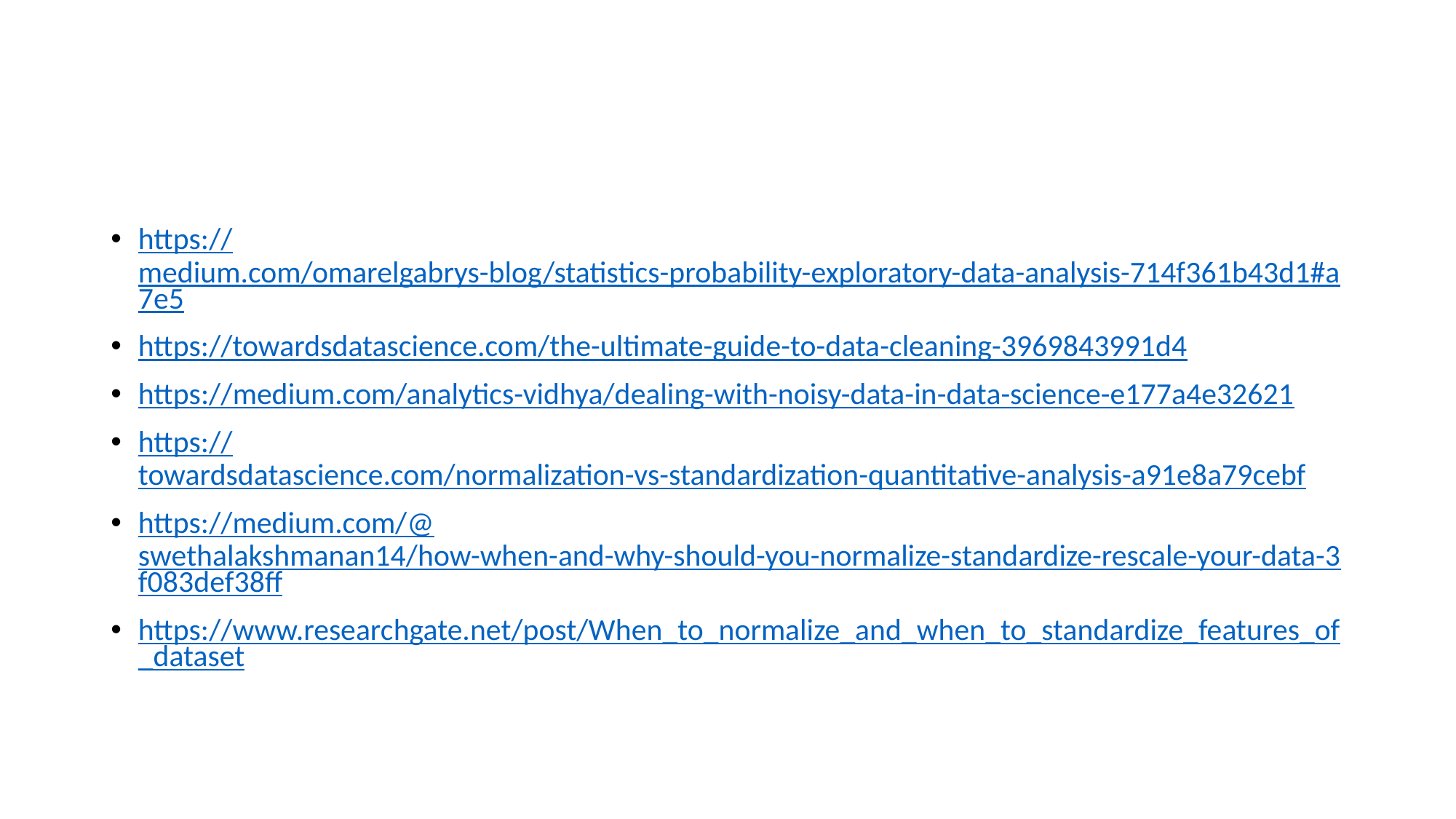

#
https://medium.com/omarelgabrys-blog/statistics-probability-exploratory-data-analysis-714f361b43d1#a7e5
https://towardsdatascience.com/the-ultimate-guide-to-data-cleaning-3969843991d4
https://medium.com/analytics-vidhya/dealing-with-noisy-data-in-data-science-e177a4e32621
https://towardsdatascience.com/normalization-vs-standardization-quantitative-analysis-a91e8a79cebf
https://medium.com/@swethalakshmanan14/how-when-and-why-should-you-normalize-standardize-rescale-your-data-3f083def38ff
https://www.researchgate.net/post/When_to_normalize_and_when_to_standardize_features_of_dataset